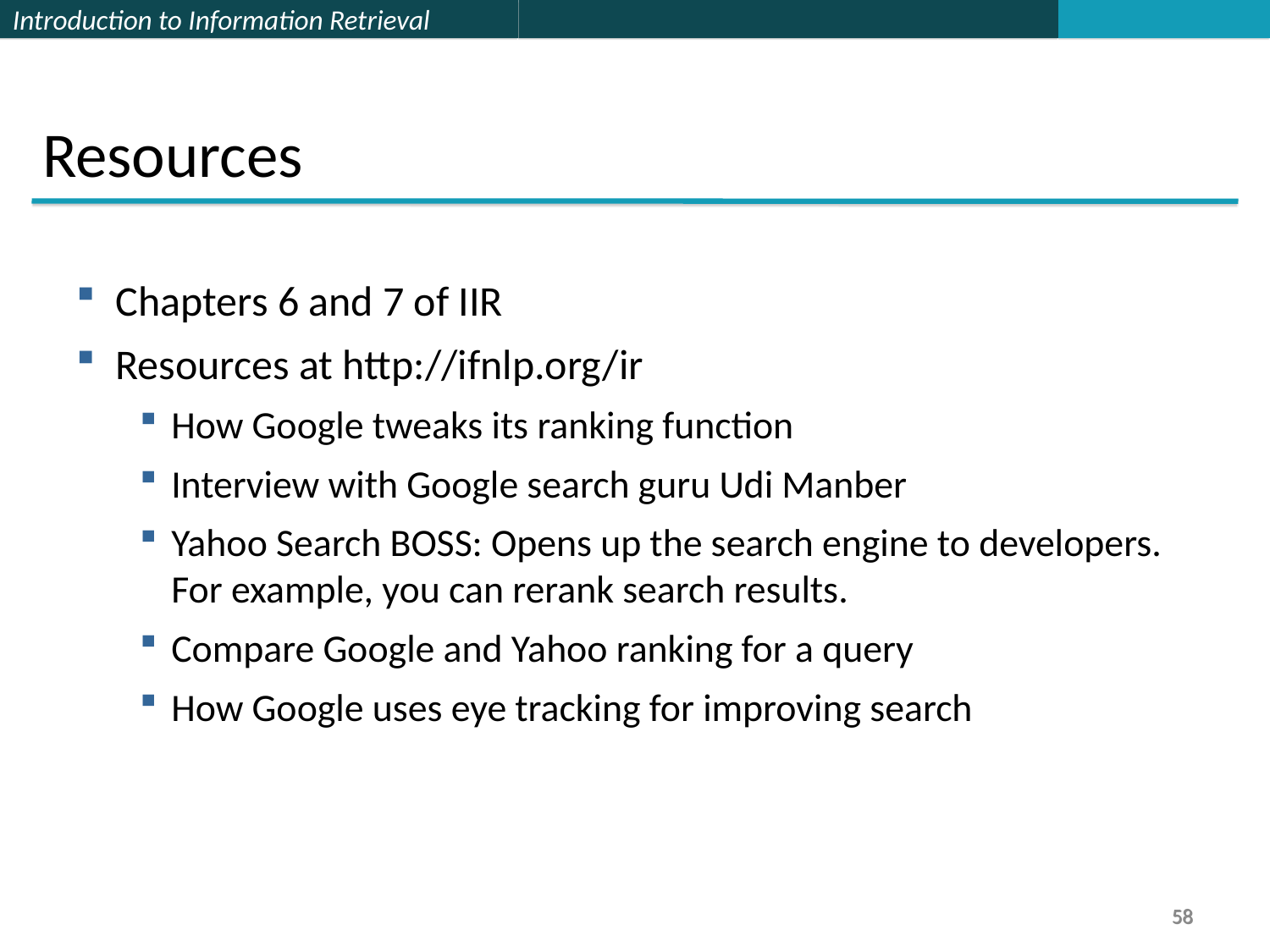

Resources
Chapters 6 and 7 of IIR
Resources at http://ifnlp.org/ir
How Google tweaks its ranking function
Interview with Google search guru Udi Manber
Yahoo Search BOSS: Opens up the search engine to developers. For example, you can rerank search results.
Compare Google and Yahoo ranking for a query
How Google uses eye tracking for improving search
58
58